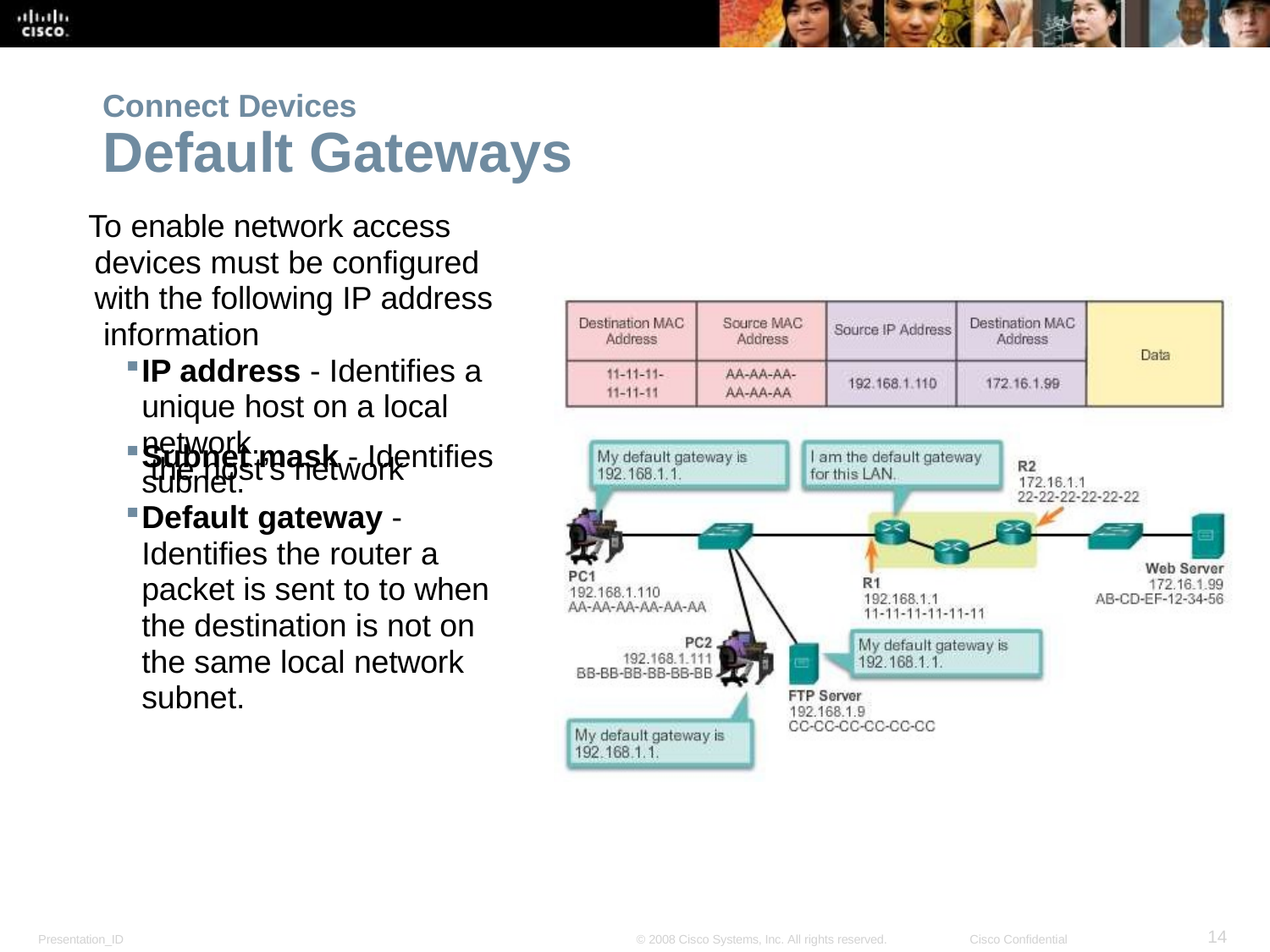

Connect Devices
Default Gateways
To enable network access  devices must be configured  with the following IP address  information
IP address - Identifies a  unique host on a local  network.
Subnet mask - Identifies  the host’s network  subnet.
Default gateway -  Identifies the router a  packet is sent to to when  the destination is not on  the same local network  subnet.

14
Presentation_ID
© 2008 Cisco Systems, Inc. All rights reserved.
Cisco Confidential